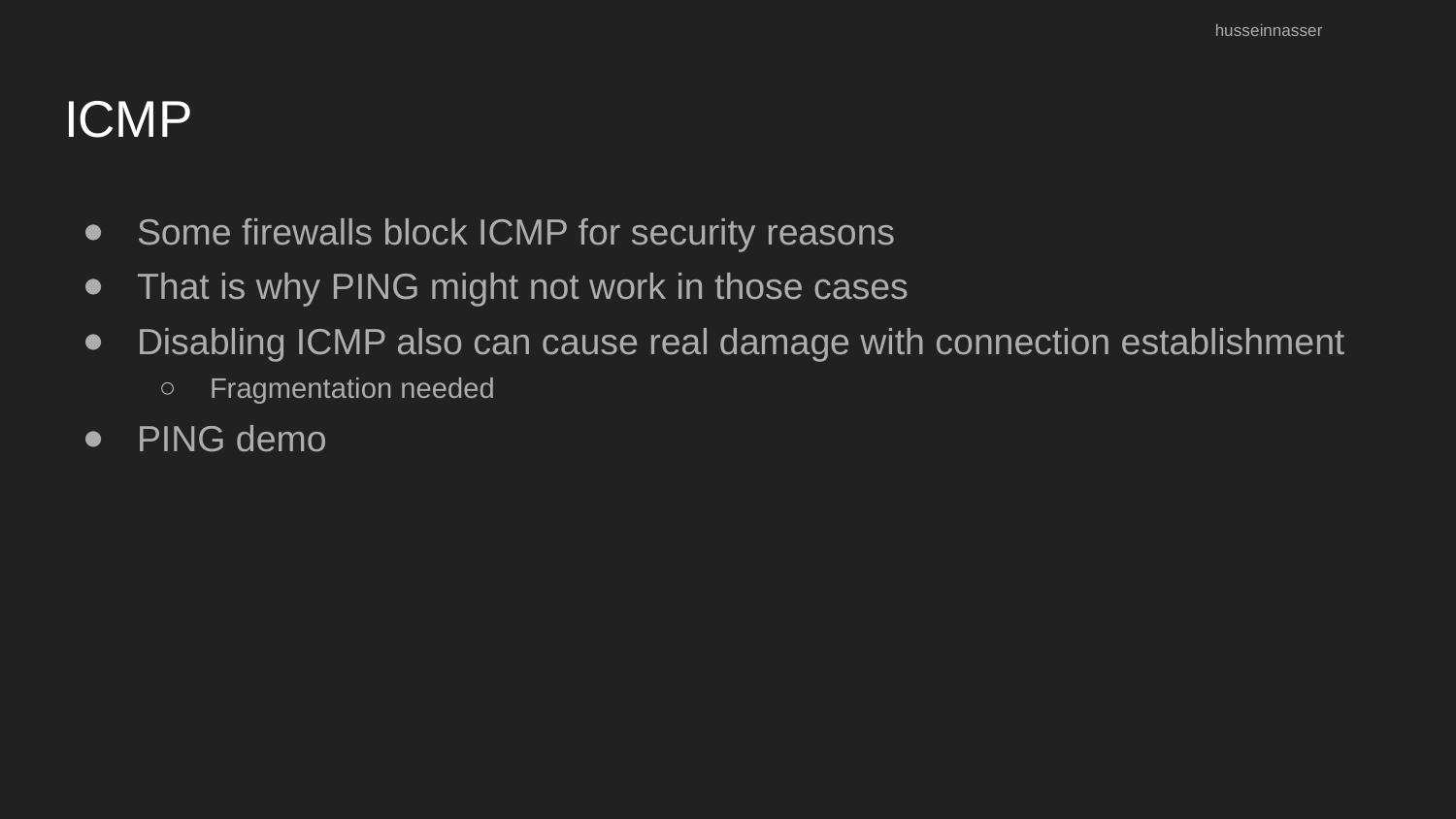

husseinnasser
# ICMP
Some firewalls block ICMP for security reasons
That is why PING might not work in those cases
Disabling ICMP also can cause real damage with connection establishment
Fragmentation needed
PING demo